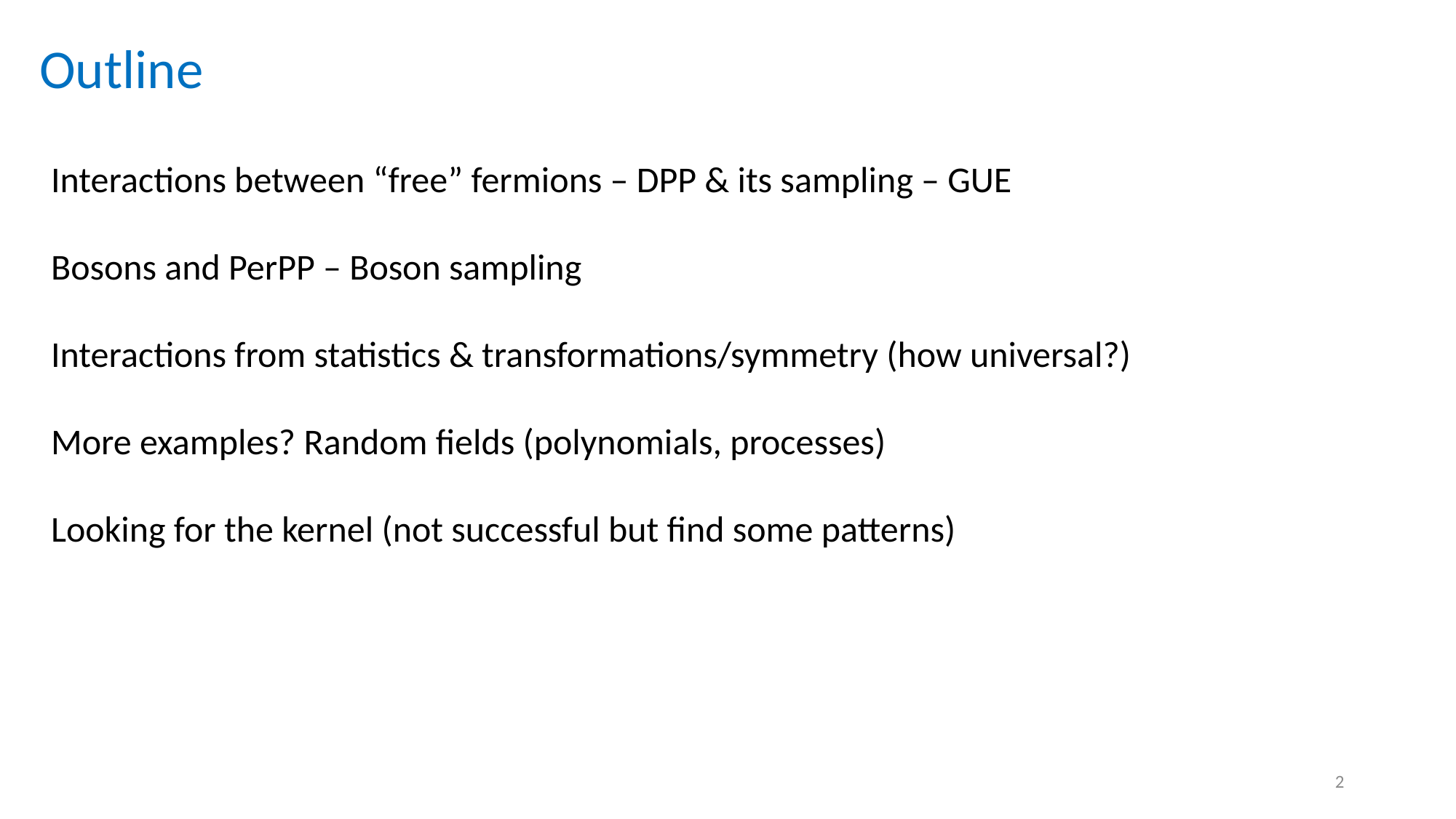

Outline
Interactions between “free” fermions – DPP & its sampling – GUE

Bosons and PerPP – Boson sampling

Interactions from statistics & transformations/symmetry (how universal?)

More examples? Random fields (polynomials, processes)

Looking for the kernel (not successful but find some patterns)
2